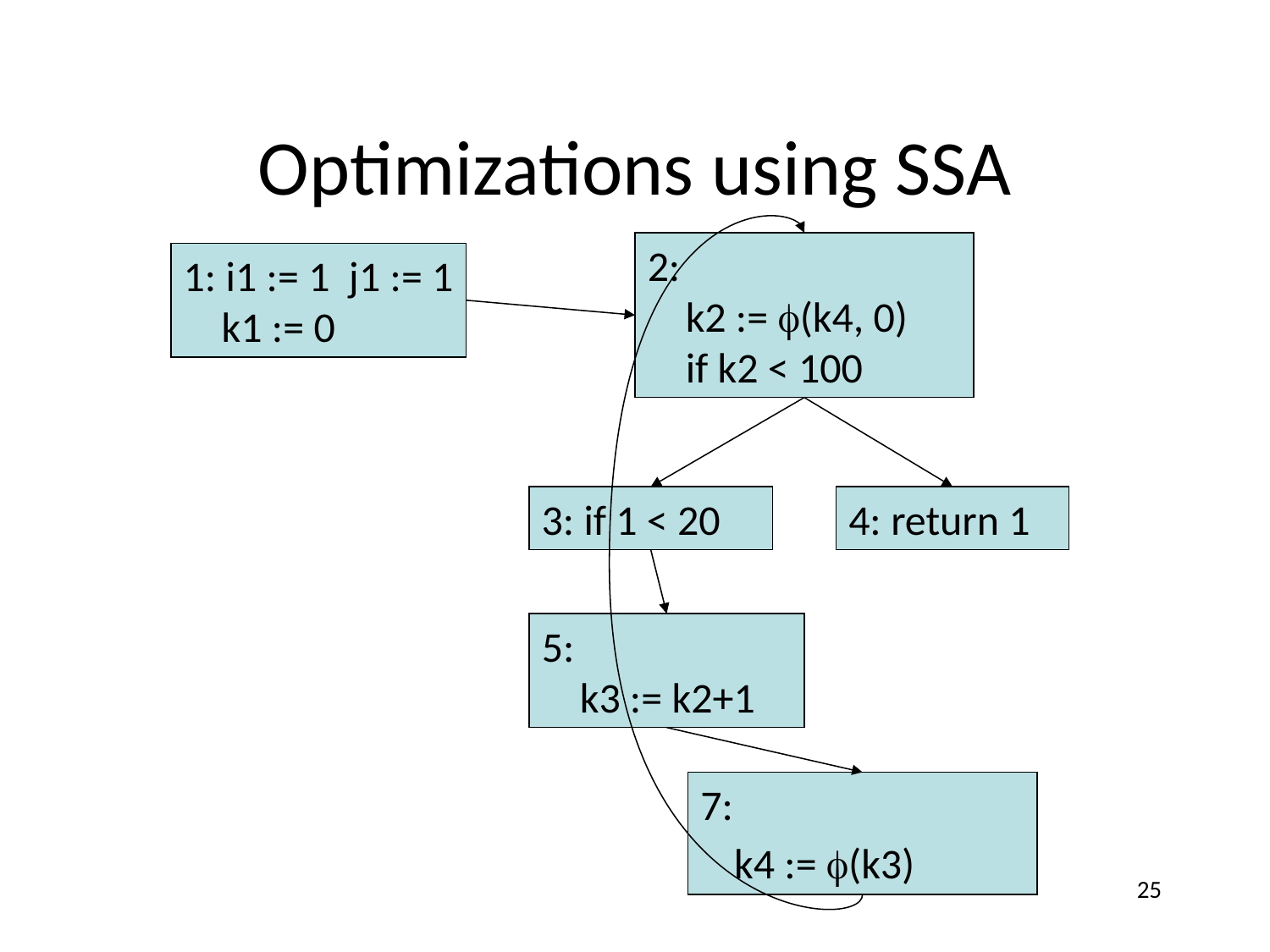

# Optimizations using SSA
2:
    k2 := φ(k4, 0)
    if k2 < 100
1: i1 := 1  j1 := 1
    k1 := 0
3: if 1 < 20
4: return 1
5:
    k3 := k2+1
7:
   k4 := φ(k3)
25